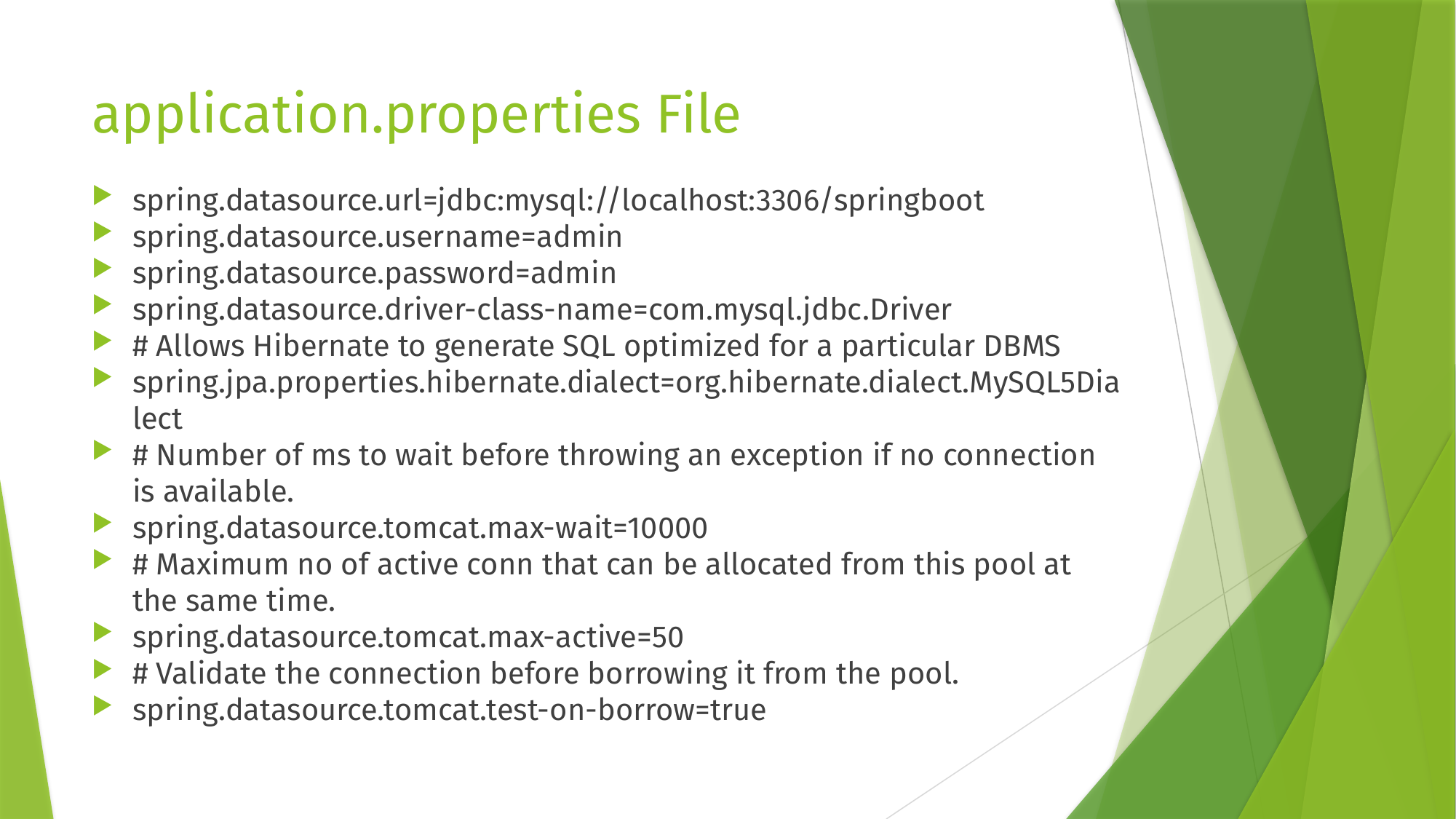

# application.properties File
spring.datasource.url=jdbc:mysql://localhost:3306/springboot
spring.datasource.username=admin
spring.datasource.password=admin
spring.datasource.driver-class-name=com.mysql.jdbc.Driver
# Allows Hibernate to generate SQL optimized for a particular DBMS
spring.jpa.properties.hibernate.dialect=org.hibernate.dialect.MySQL5Dialect
# Number of ms to wait before throwing an exception if no connection is available.
spring.datasource.tomcat.max-wait=10000
# Maximum no of active conn that can be allocated from this pool at the same time.
spring.datasource.tomcat.max-active=50
# Validate the connection before borrowing it from the pool.
spring.datasource.tomcat.test-on-borrow=true